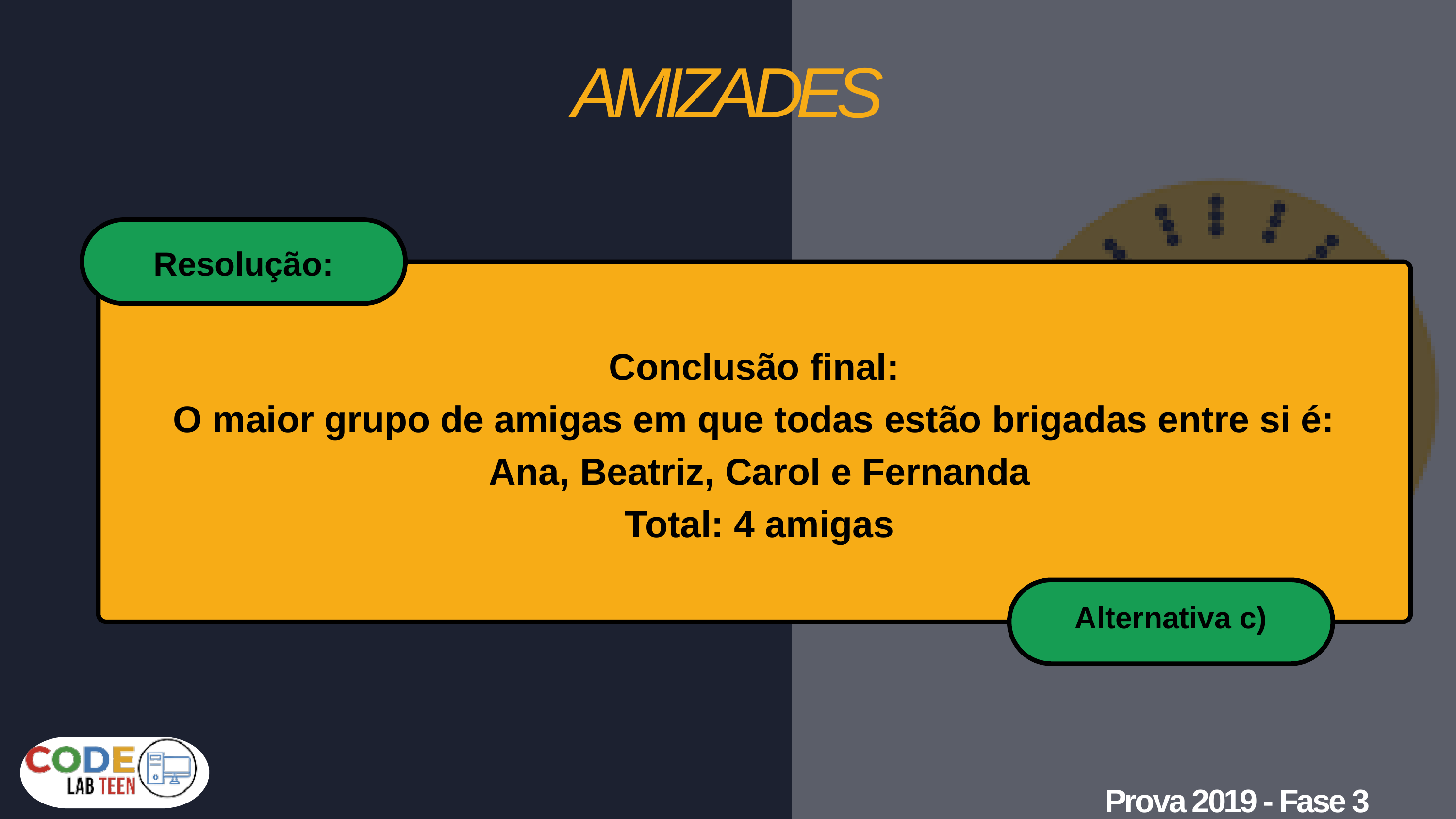

AMIZADES

Resolução:

Conclusão final:
O maior grupo de amigas em que todas estão brigadas entre si é:
 Ana, Beatriz, Carol e Fernanda
 Total: 4 amigas

Alternativa c)

Prova 2019 - Fase 3